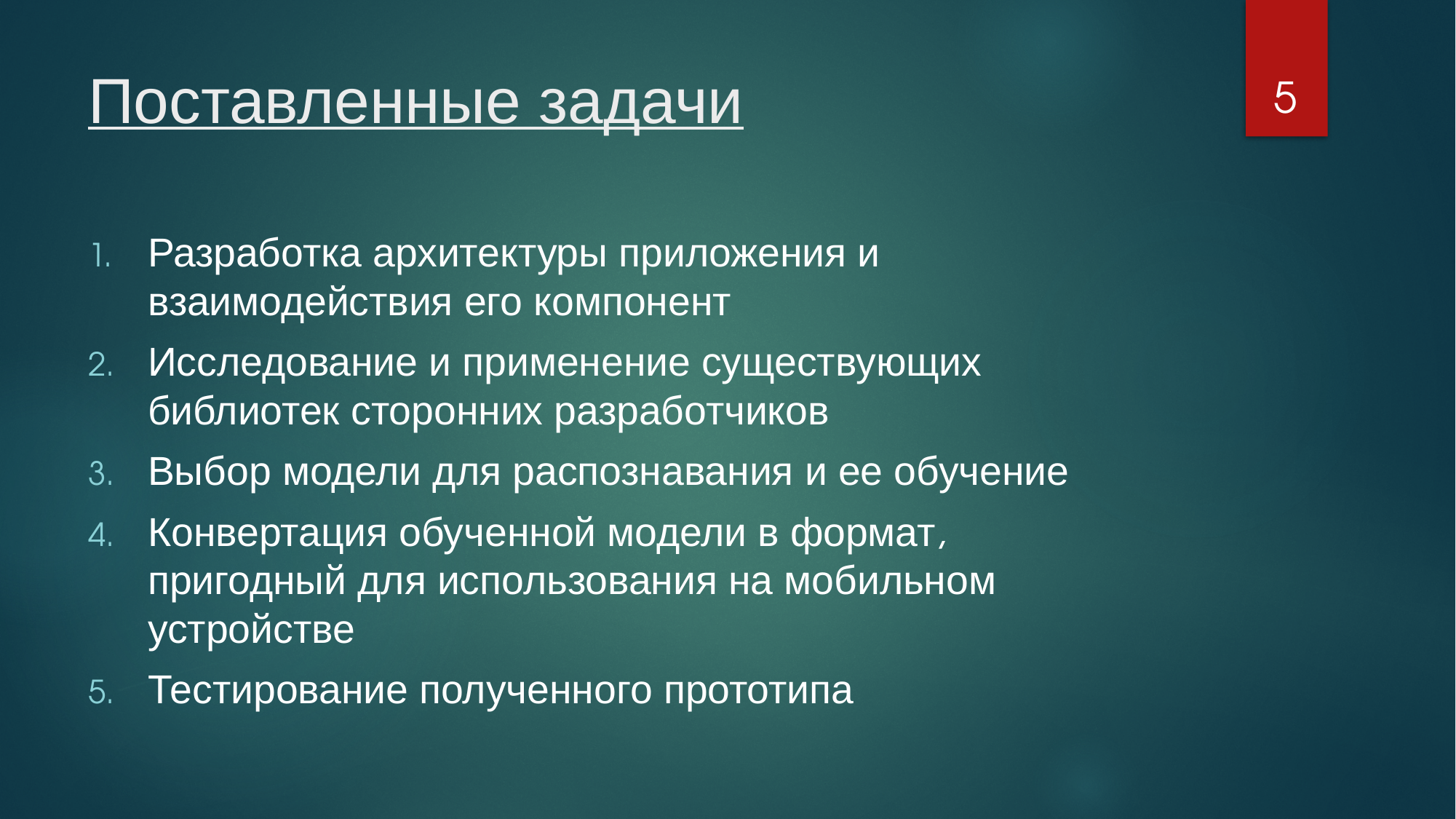

5
# Поставленные задачи
Разработка архитектуры приложения и взаимодействия его компонент
Исследование и применение существующих библиотек сторонних разработчиков
Выбор модели для распознавания и ее обучение
Конвертация обученной модели в формат, пригодный для использования на мобильном устройстве
Тестирование полученного прототипа